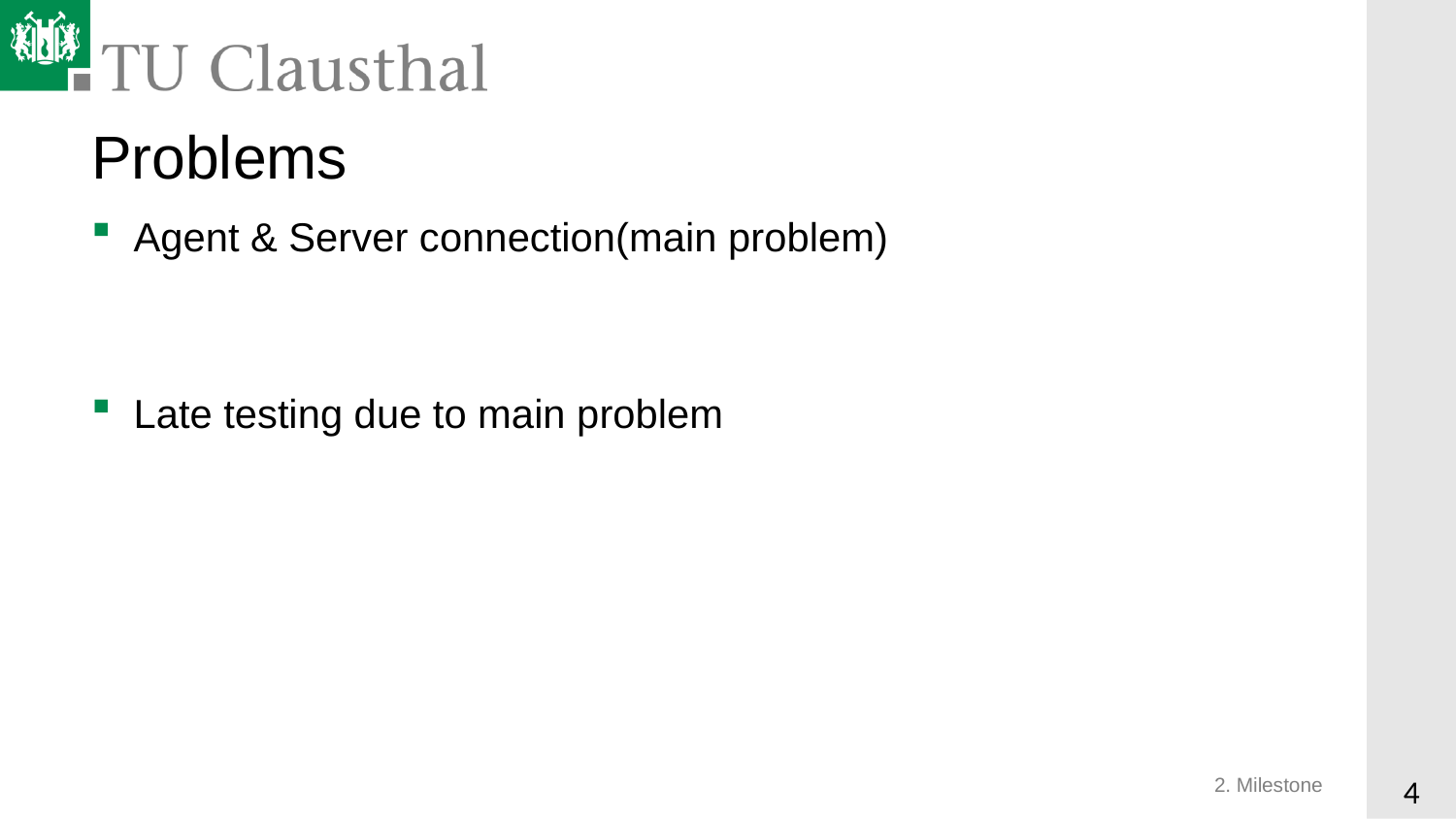

# Problems
Agent & Server connection(main problem)

Late testing due to main problem